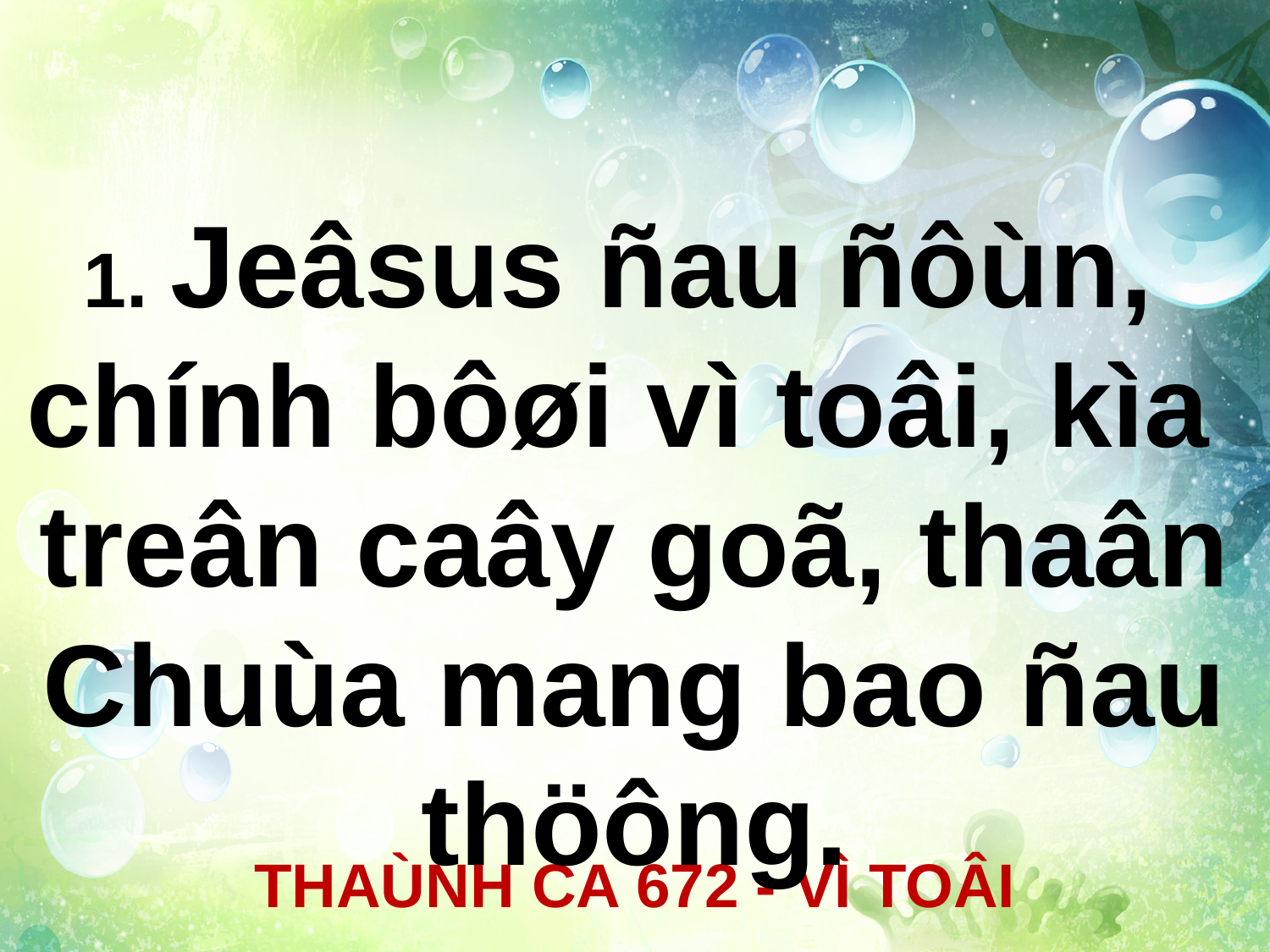

1. Jeâsus ñau ñôùn,
chính bôøi vì toâi, kìa
treân caây goã, thaân Chuùa mang bao ñau thöông.
THAÙNH CA 672 - VÌ TOÂI